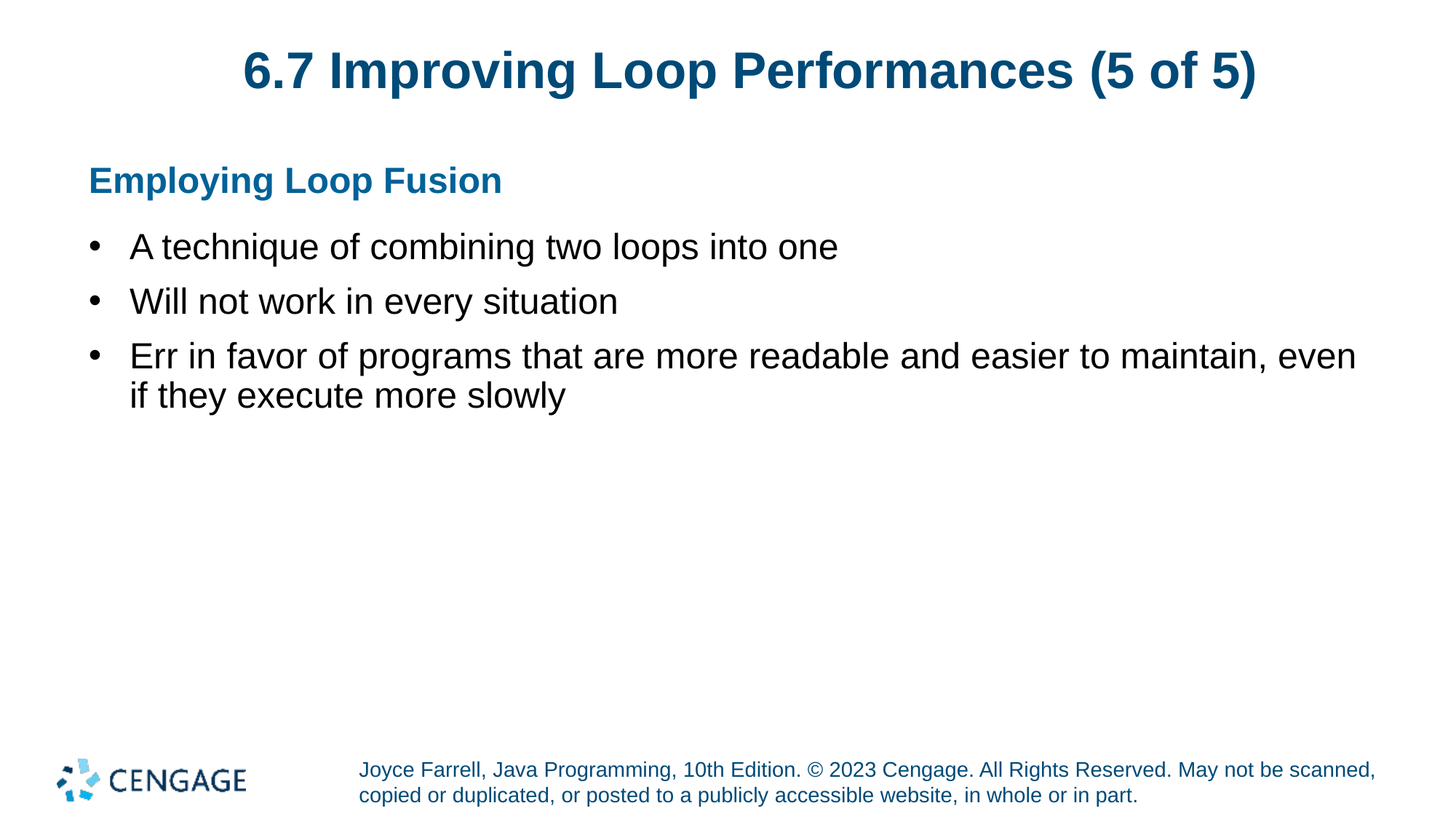

# 6.7 Improving Loop Performances (5 of 5)
Employing Loop Fusion
A technique of combining two loops into one
Will not work in every situation
Err in favor of programs that are more readable and easier to maintain, even if they execute more slowly